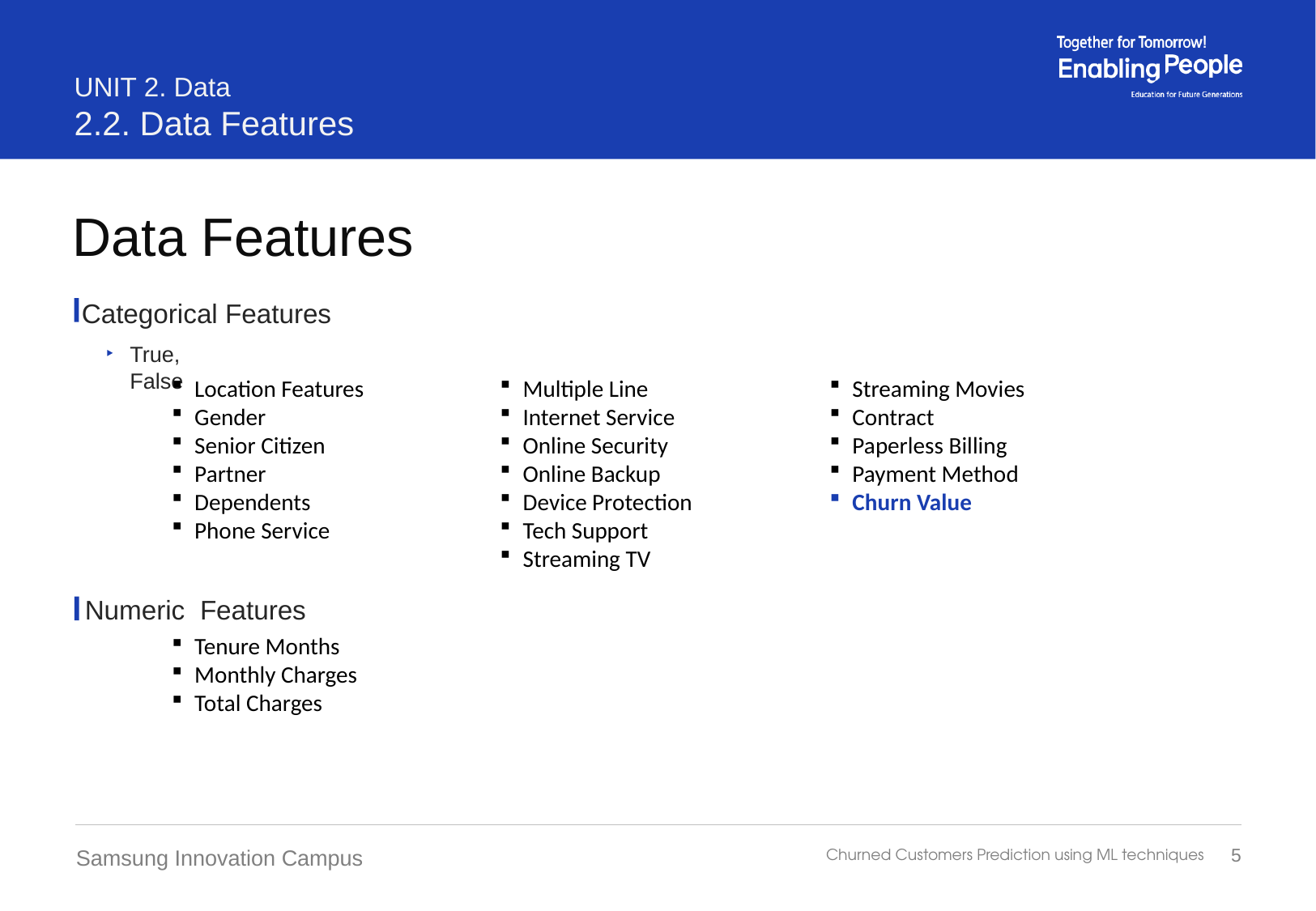

UNIT 2. Data
2.2. Data Features
Data Features
Categorical Features

True, False
Location Features
Gender
Senior Citizen
Partner
Dependents
Phone Service
Multiple Line
Internet Service
Online Security
Online Backup
Device Protection
Tech Support
Streaming TV
Streaming Movies
Contract
Paperless Billing
Payment Method
Churn Value
Numeric  Features

Tenure Months
Monthly Charges
Total Charges